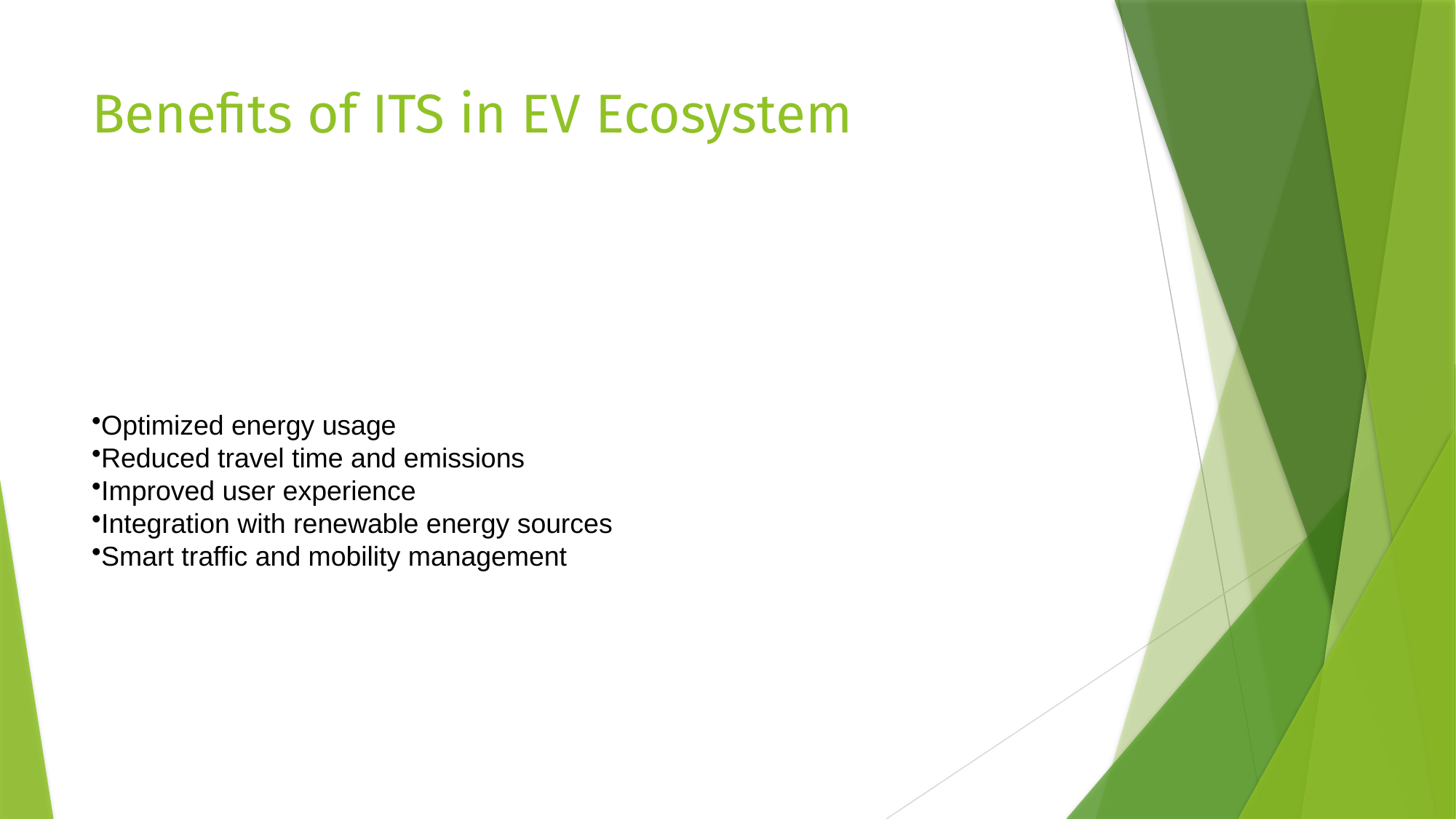

# Benefits of ITS in EV Ecosystem
Optimized energy usage
Reduced travel time and emissions
Improved user experience
Integration with renewable energy sources
Smart traffic and mobility management